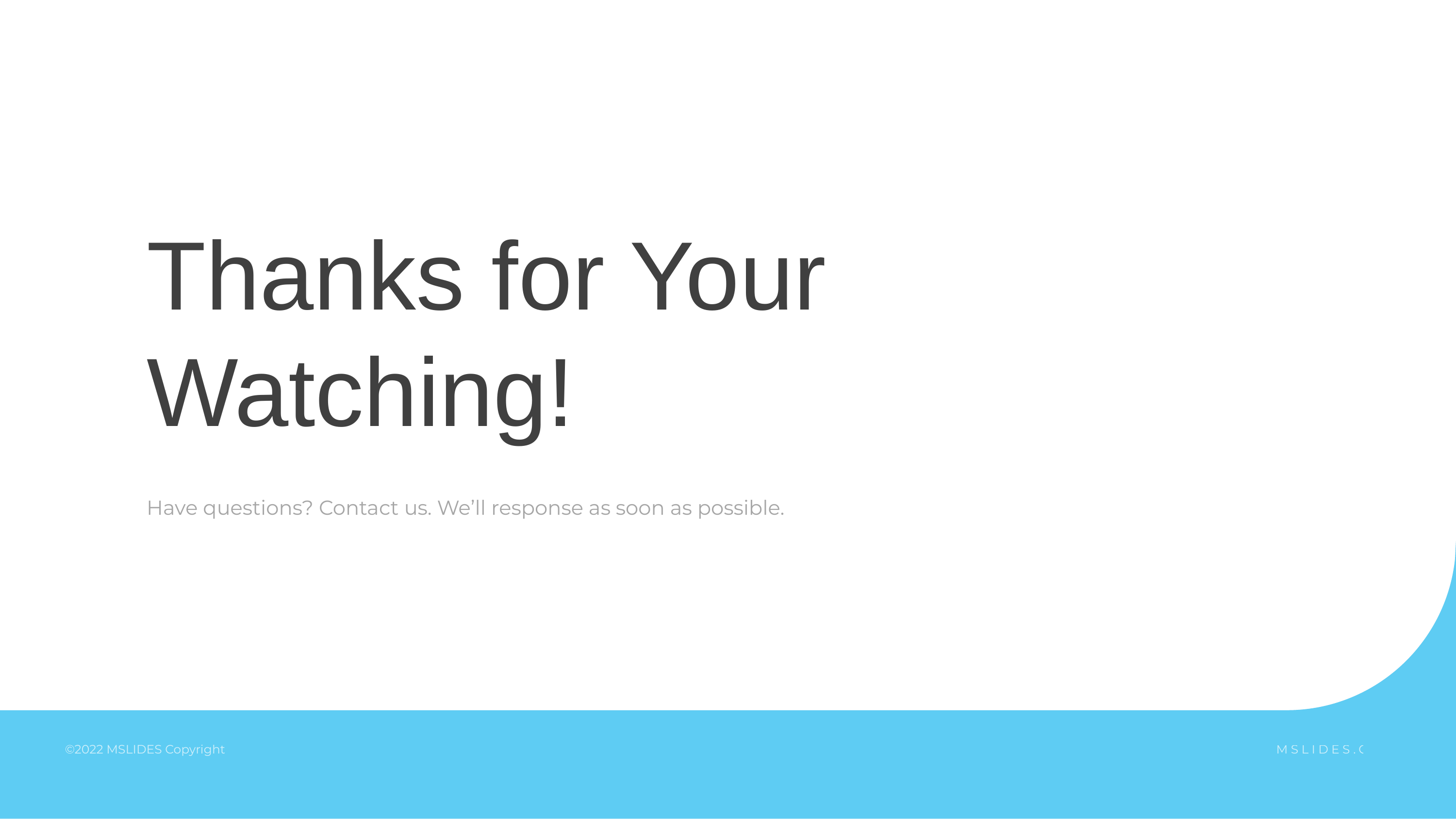

Thanks for Your Watching!
Have questions? Contact us. We’ll response as soon as possible.

MSLIDES.COM
©2022 MSLIDES Copyright